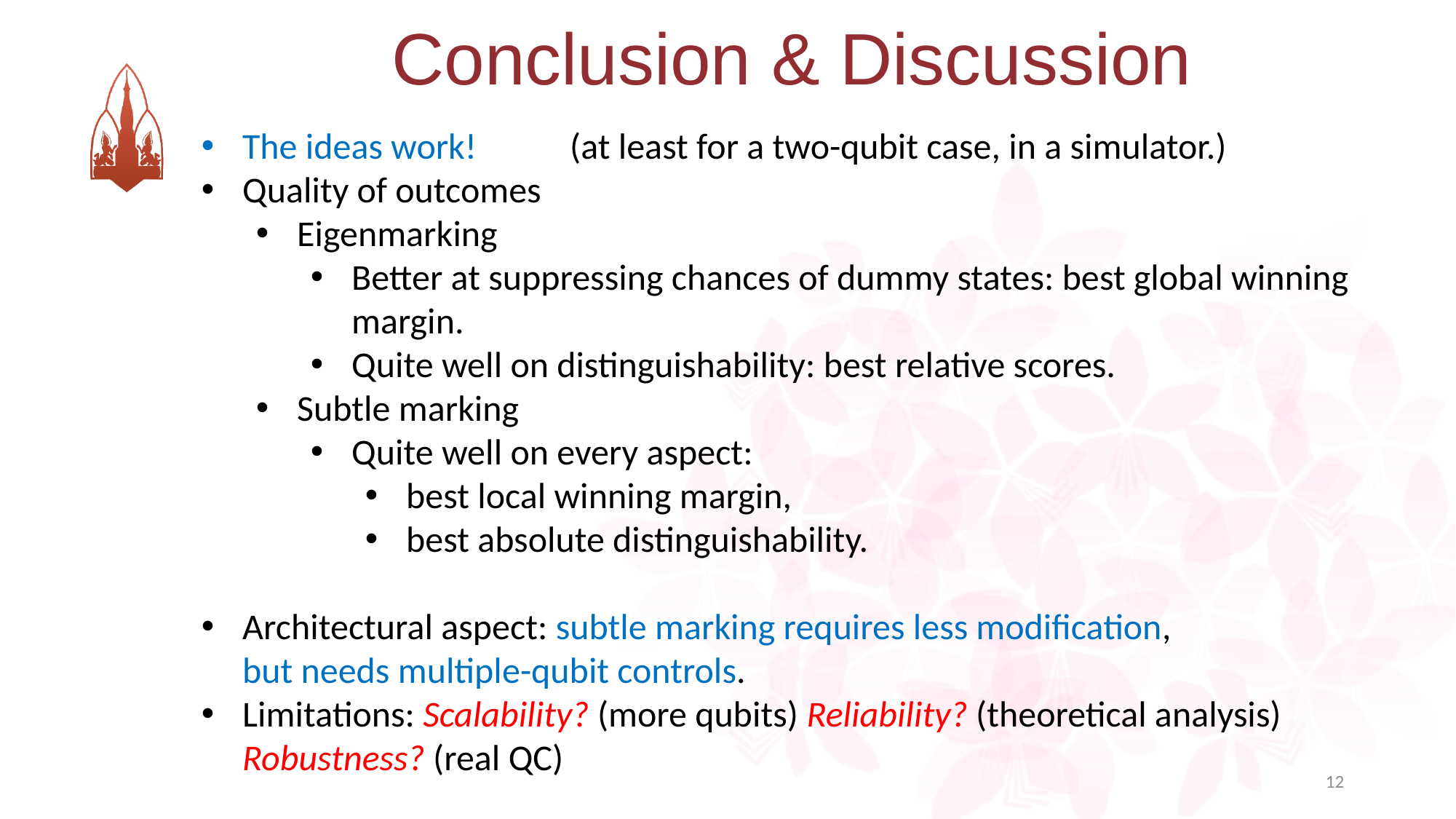

Conclusion & Discussion
The ideas work! 	(at least for a two-qubit case, in a simulator.)
Quality of outcomes
Eigenmarking
Better at suppressing chances of dummy states: best global winning margin.
Quite well on distinguishability: best relative scores.
Subtle marking
Quite well on every aspect:
best local winning margin,
best absolute distinguishability.

Architectural aspect: subtle marking requires less modification,
but needs multiple-qubit controls.
Limitations: Scalability? (more qubits) Reliability? (theoretical analysis) Robustness? (real QC)
12